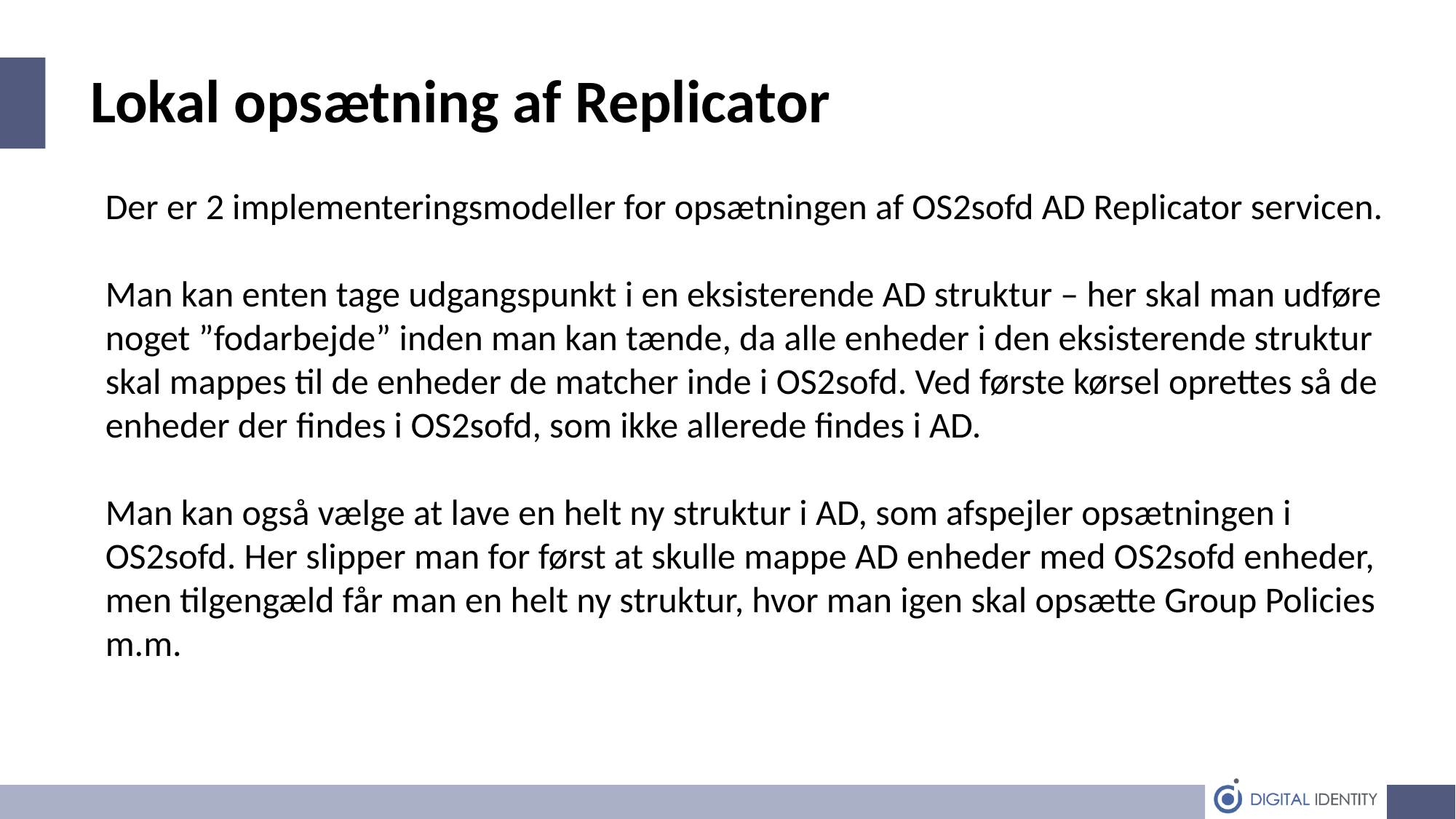

Lokal opsætning af Replicator

Der er 2 implementeringsmodeller for opsætningen af OS2sofd AD Replicator servicen.

Man kan enten tage udgangspunkt i en eksisterende AD struktur – her skal man udføre noget ”fodarbejde” inden man kan tænde, da alle enheder i den eksisterende struktur skal mappes til de enheder de matcher inde i OS2sofd. Ved første kørsel oprettes så de enheder der findes i OS2sofd, som ikke allerede findes i AD.

Man kan også vælge at lave en helt ny struktur i AD, som afspejler opsætningen i OS2sofd. Her slipper man for først at skulle mappe AD enheder med OS2sofd enheder, men tilgengæld får man en helt ny struktur, hvor man igen skal opsætte Group Policies m.m.